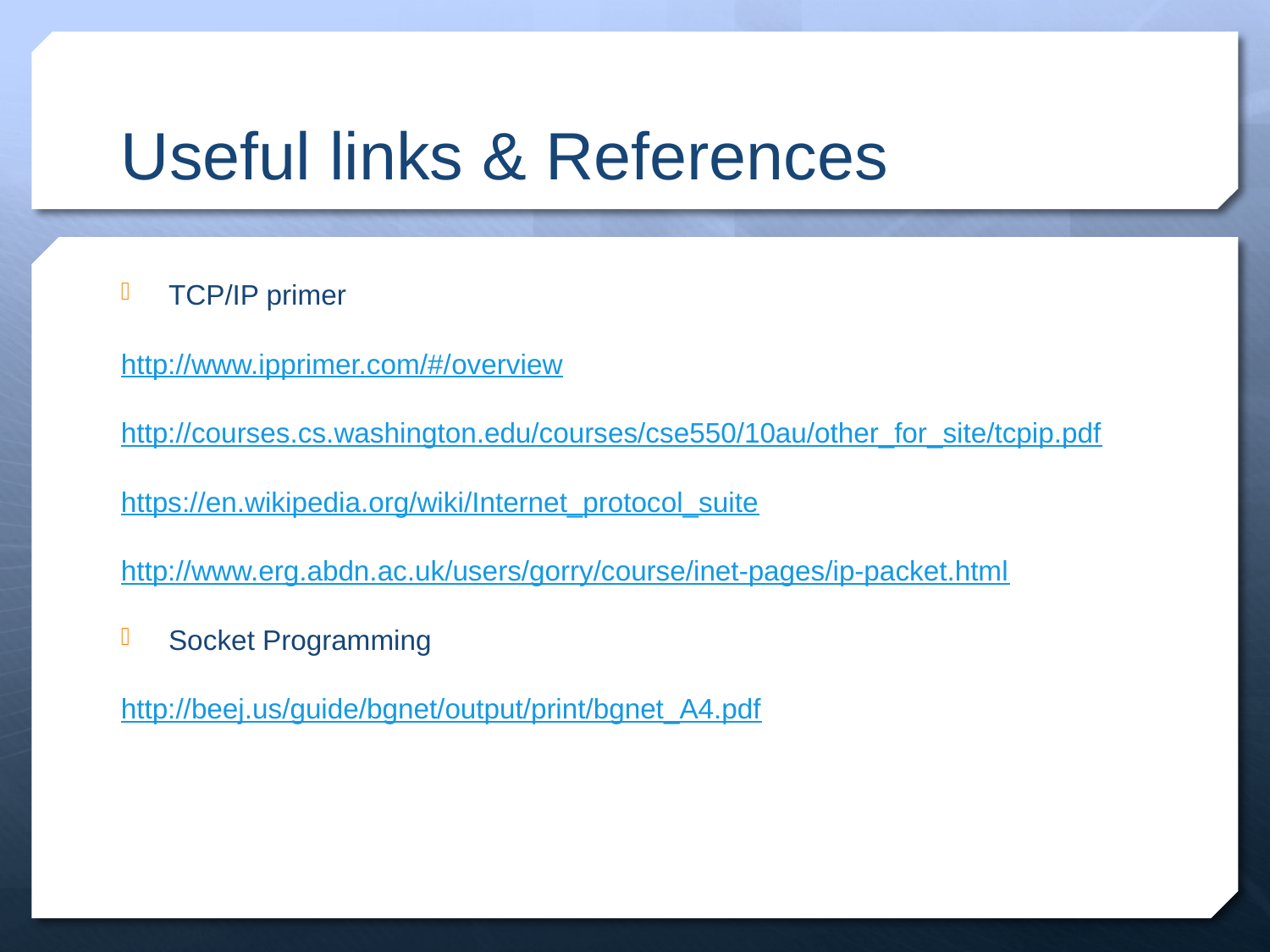

# Useful links & References
TCP/IP primer
http://www.ipprimer.com/#/overview
http://courses.cs.washington.edu/courses/cse550/10au/other_for_site/tcpip.pdf
https://en.wikipedia.org/wiki/Internet_protocol_suite
http://www.erg.abdn.ac.uk/users/gorry/course/inet-pages/ip-packet.html
Socket Programming
http://beej.us/guide/bgnet/output/print/bgnet_A4.pdf